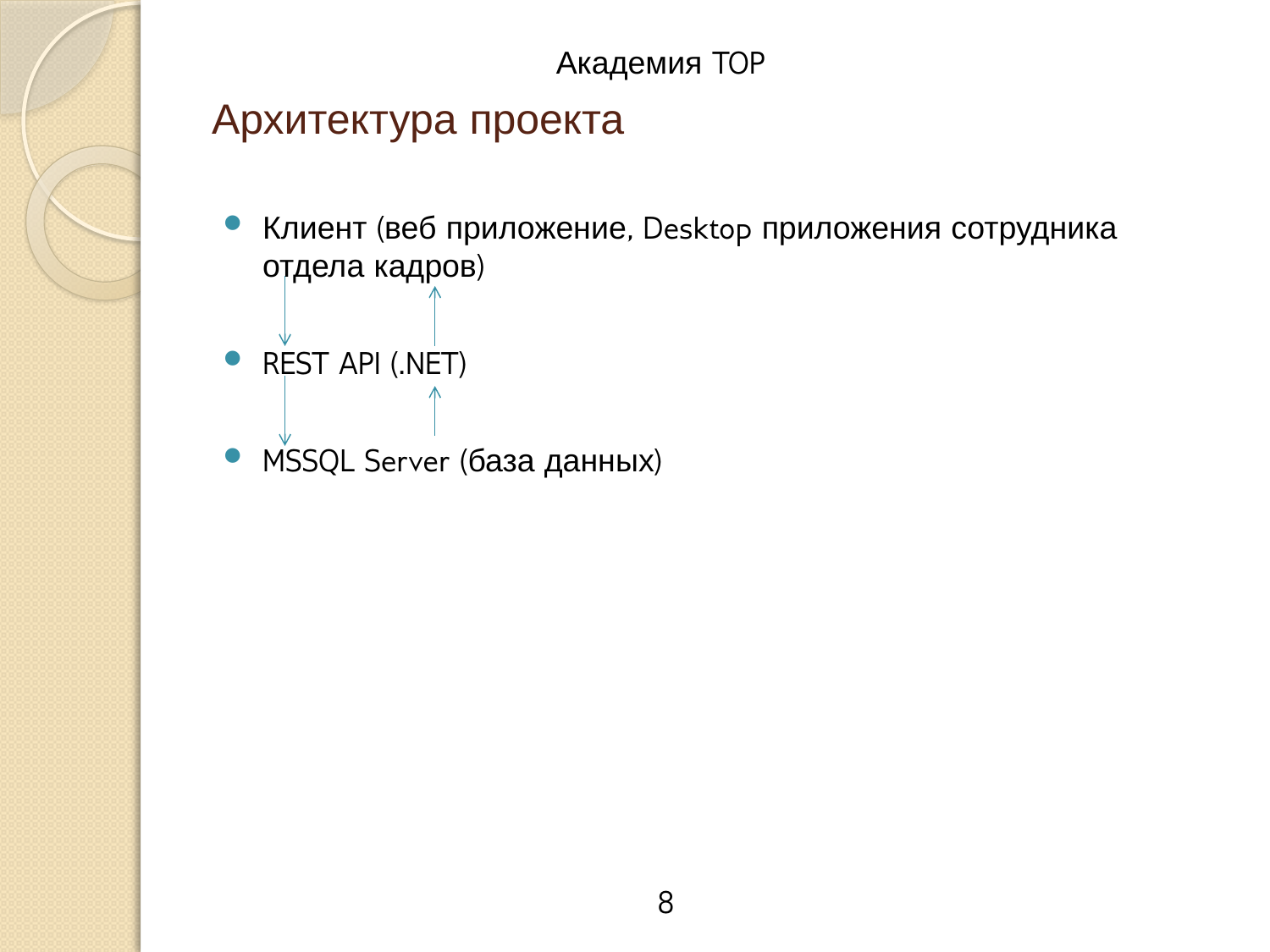

Академия TOP
# Архитектура проекта
Клиент (веб приложение, Desktop приложения сотрудника отдела кадров)

REST API (.NET)

MSSQL Server (база данных)

8